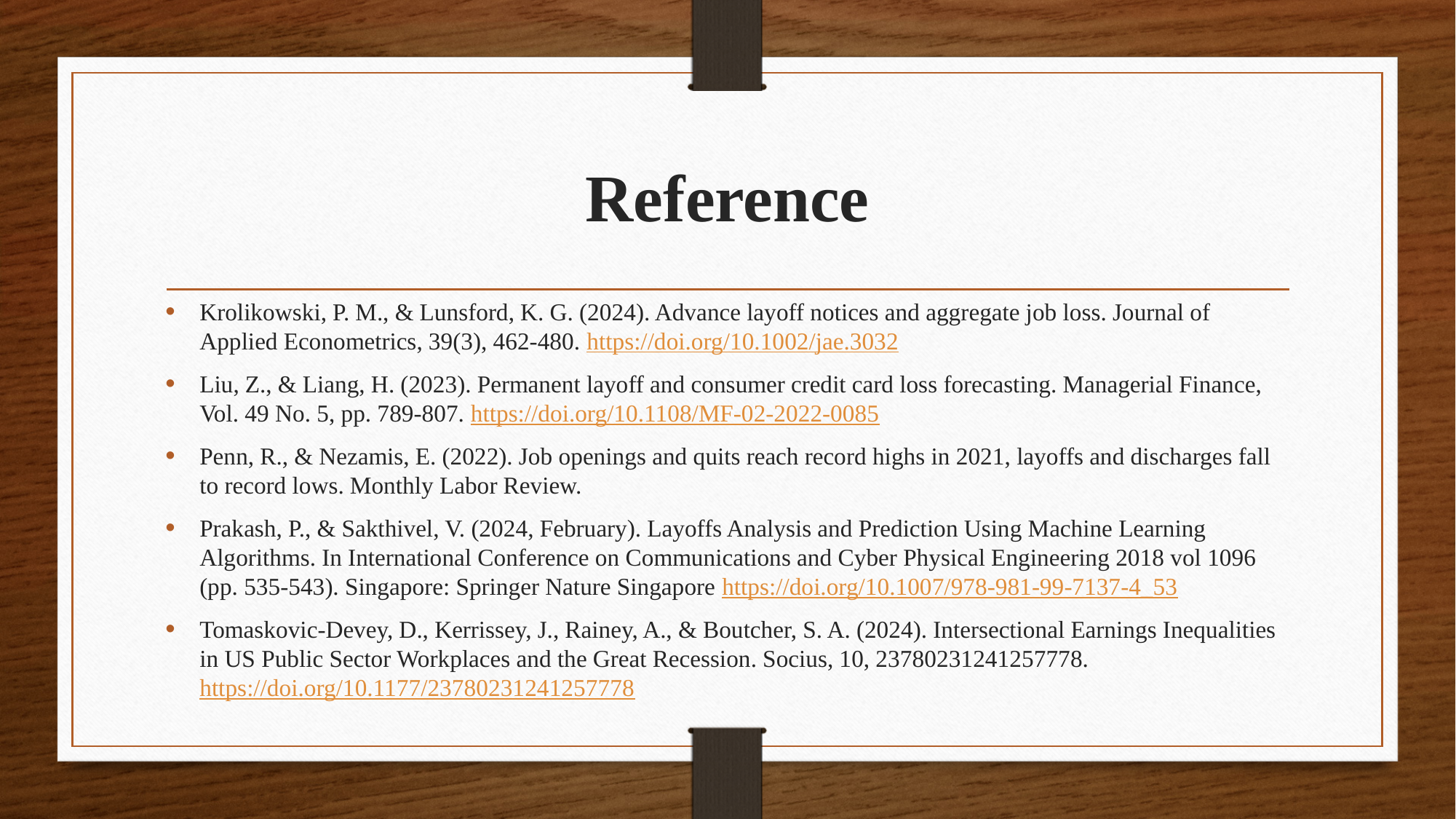

# Reference
Krolikowski, P. M., & Lunsford, K. G. (2024). Advance layoff notices and aggregate job loss. Journal of Applied Econometrics, 39(3), 462-480. https://doi.org/10.1002/jae.3032
Liu, Z., & Liang, H. (2023). Permanent layoff and consumer credit card loss forecasting. Managerial Finance, Vol. 49 No. 5, pp. 789-807. https://doi.org/10.1108/MF-02-2022-0085
Penn, R., & Nezamis, E. (2022). Job openings and quits reach record highs in 2021, layoffs and discharges fall to record lows. Monthly Labor Review.
Prakash, P., & Sakthivel, V. (2024, February). Layoffs Analysis and Prediction Using Machine Learning Algorithms. In International Conference on Communications and Cyber Physical Engineering 2018 vol 1096 (pp. 535-543). Singapore: Springer Nature Singapore https://doi.org/10.1007/978-981-99-7137-4_53
Tomaskovic-Devey, D., Kerrissey, J., Rainey, A., & Boutcher, S. A. (2024). Intersectional Earnings Inequalities in US Public Sector Workplaces and the Great Recession. Socius, 10, 23780231241257778. https://doi.org/10.1177/23780231241257778